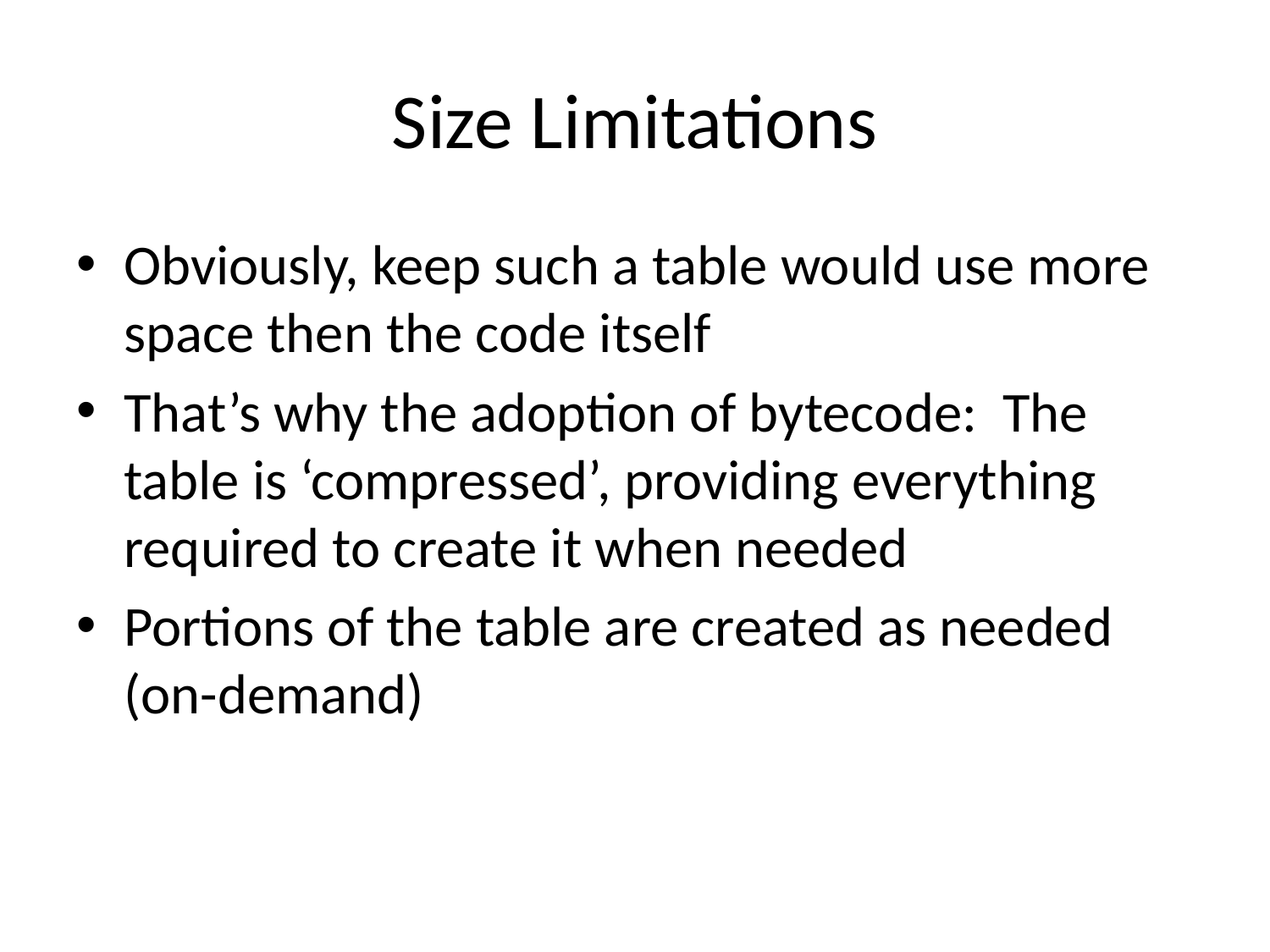

# Size Limitations
Obviously, keep such a table would use more space then the code itself
That’s why the adoption of bytecode:  The table is ‘compressed’, providing everything required to create it when needed
Portions of the table are created as needed (on-demand)